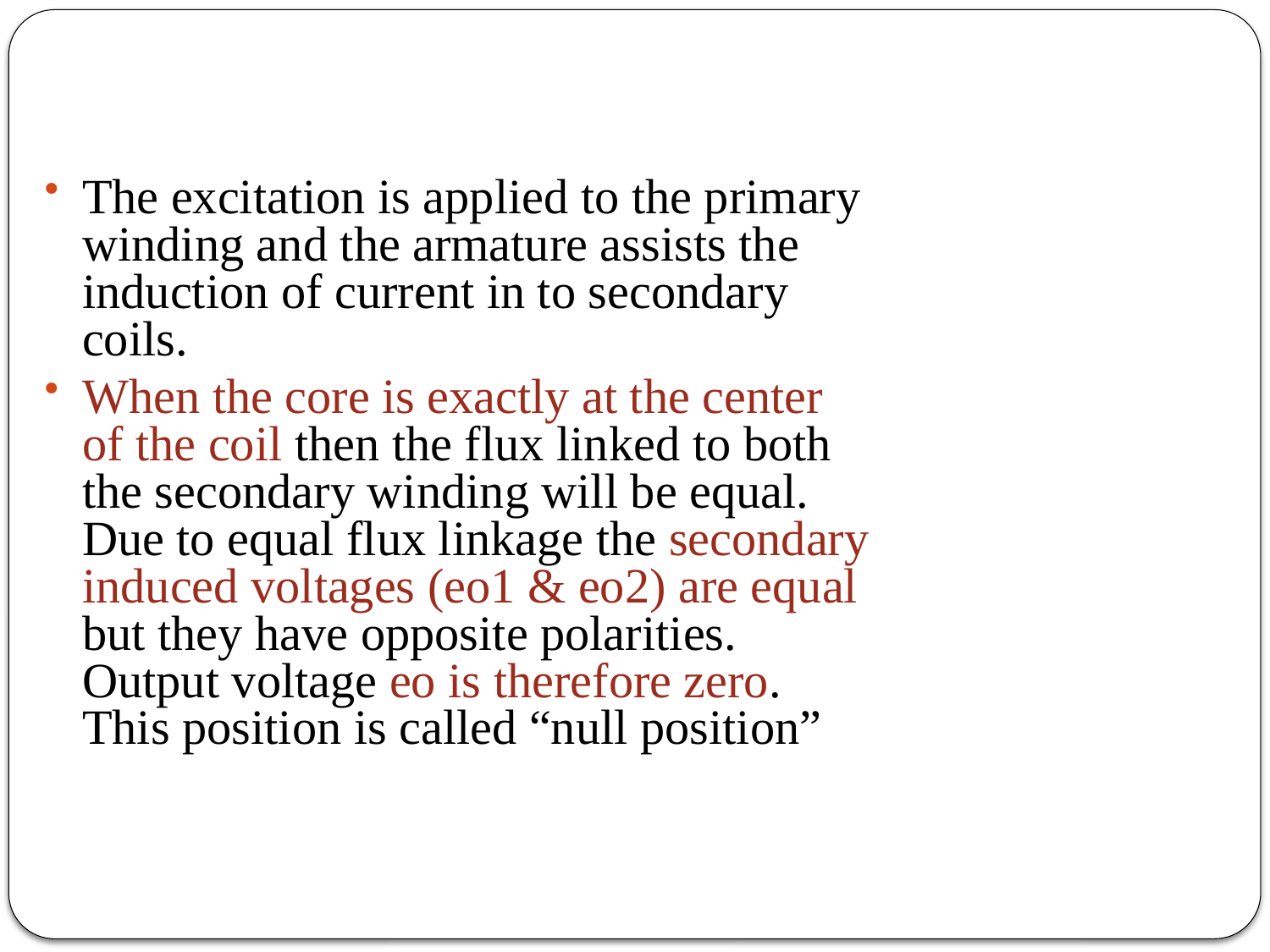

The excitation is applied to the primary winding and the armature assists the induction of current in to secondary coils.
When the core is exactly at the center of the coil then the flux linked to both the secondary winding will be equal. Due to equal flux linkage the secondary induced voltages (eo1 & eo2) are equal but they have opposite polarities. Output voltage eo is therefore zero. This position is called “null position”